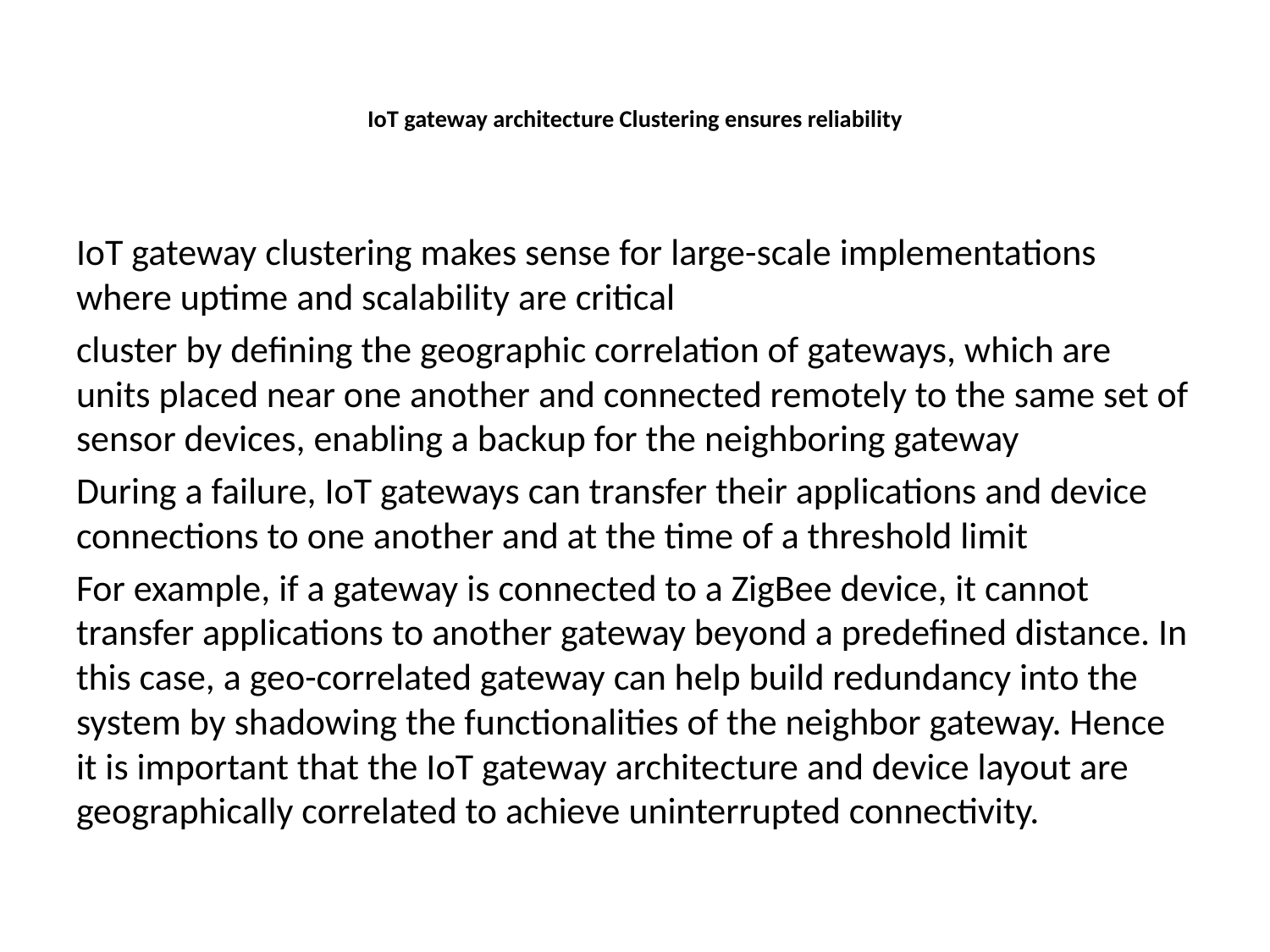

# IoT gateway architecture Clustering ensures reliability
IoT gateway clustering makes sense for large-scale implementations where uptime and scalability are critical
cluster by defining the geographic correlation of gateways, which are units placed near one another and connected remotely to the same set of sensor devices, enabling a backup for the neighboring gateway
During a failure, IoT gateways can transfer their applications and device connections to one another and at the time of a threshold limit
For example, if a gateway is connected to a ZigBee device, it cannot transfer applications to another gateway beyond a predefined distance. In this case, a geo-correlated gateway can help build redundancy into the system by shadowing the functionalities of the neighbor gateway. Hence it is important that the IoT gateway architecture and device layout are geographically correlated to achieve uninterrupted connectivity.